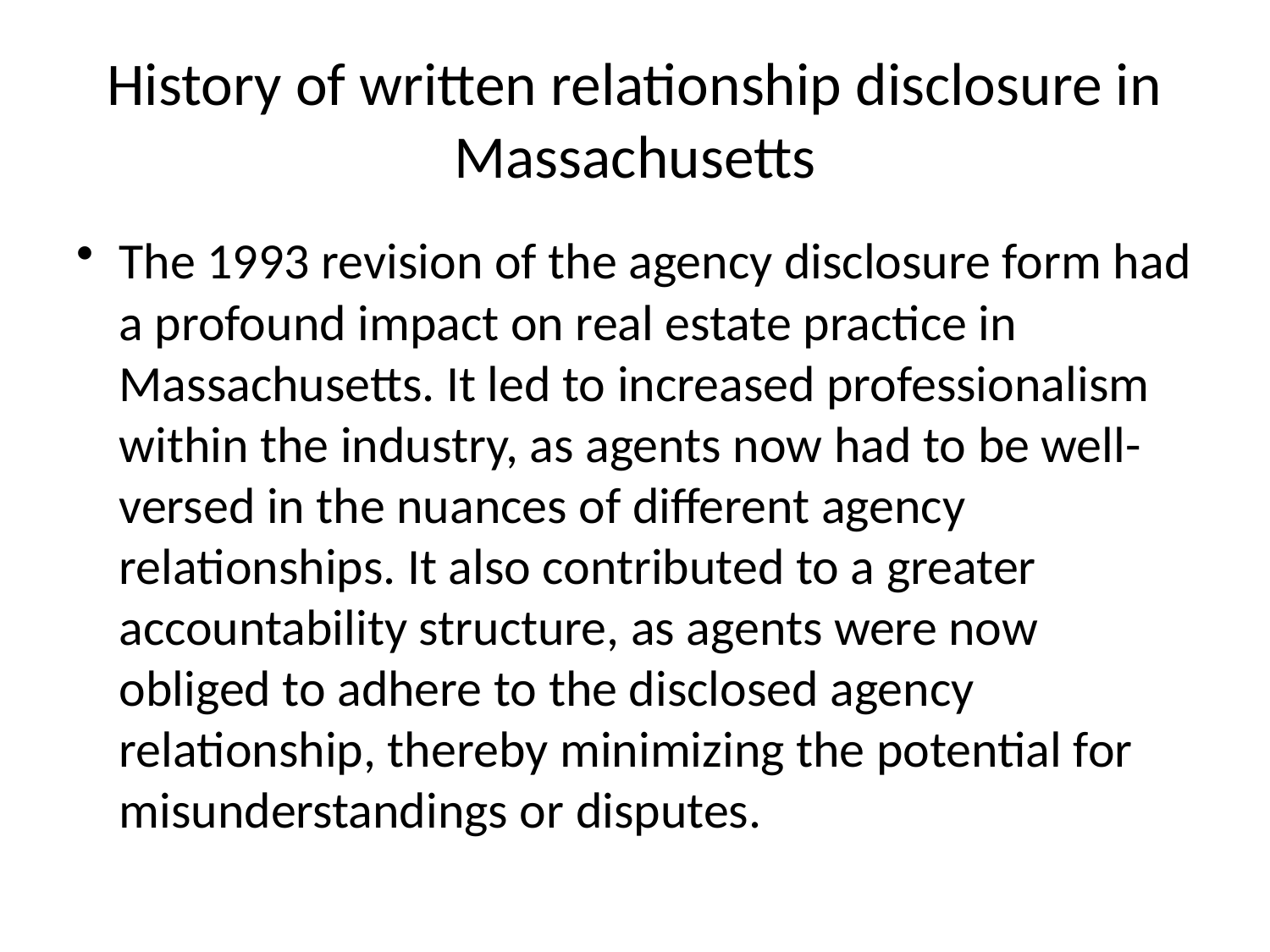

# History of written relationship disclosure in Massachusetts

The 1993 revision of the agency disclosure form had a profound impact on real estate practice in Massachusetts. It led to increased professionalism within the industry, as agents now had to be well-versed in the nuances of different agency relationships. It also contributed to a greater accountability structure, as agents were now obliged to adhere to the disclosed agency relationship, thereby minimizing the potential for misunderstandings or disputes.